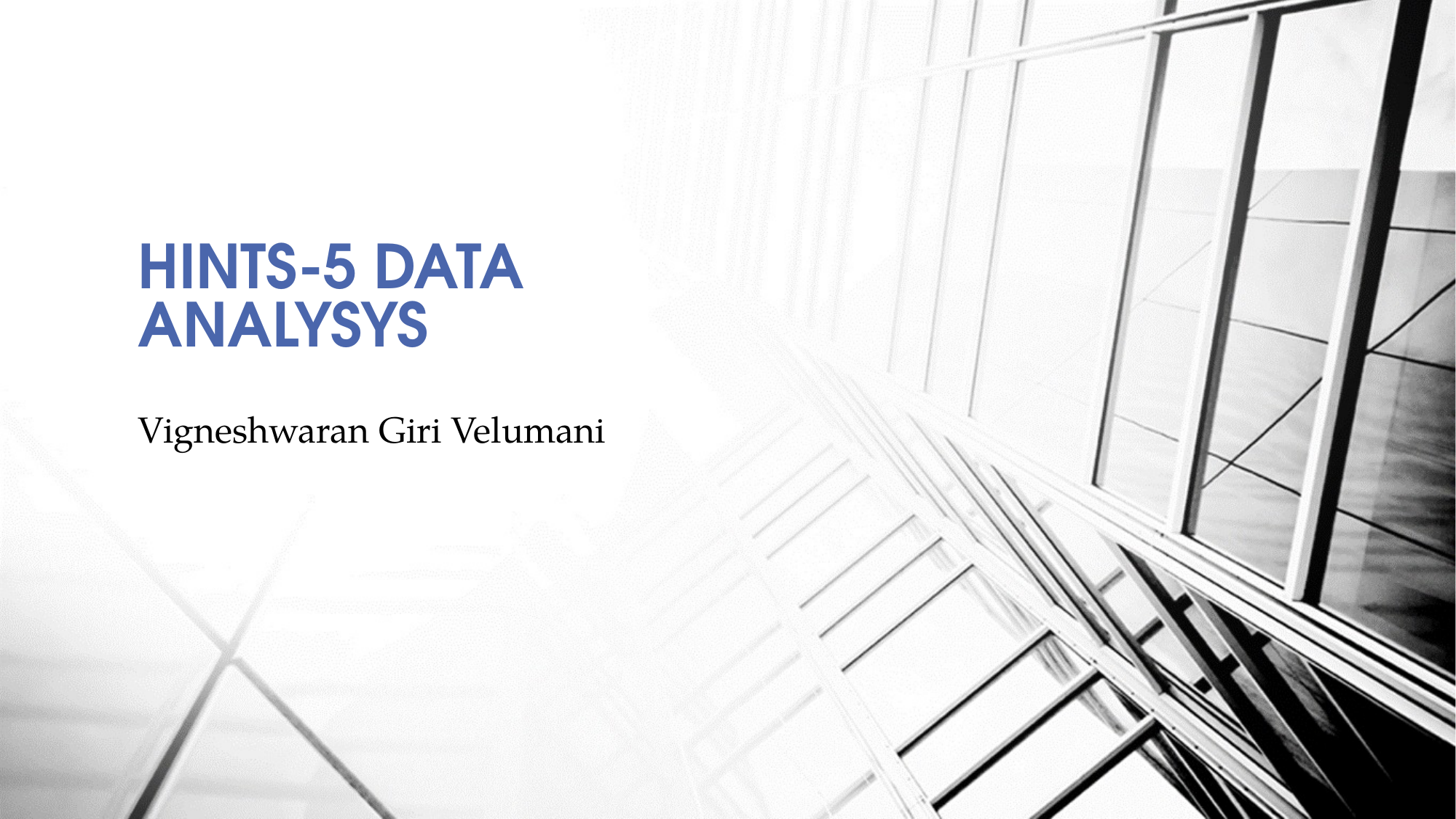

# HINTS-5 DATA ANALYSYS
Vigneshwaran Giri Velumani